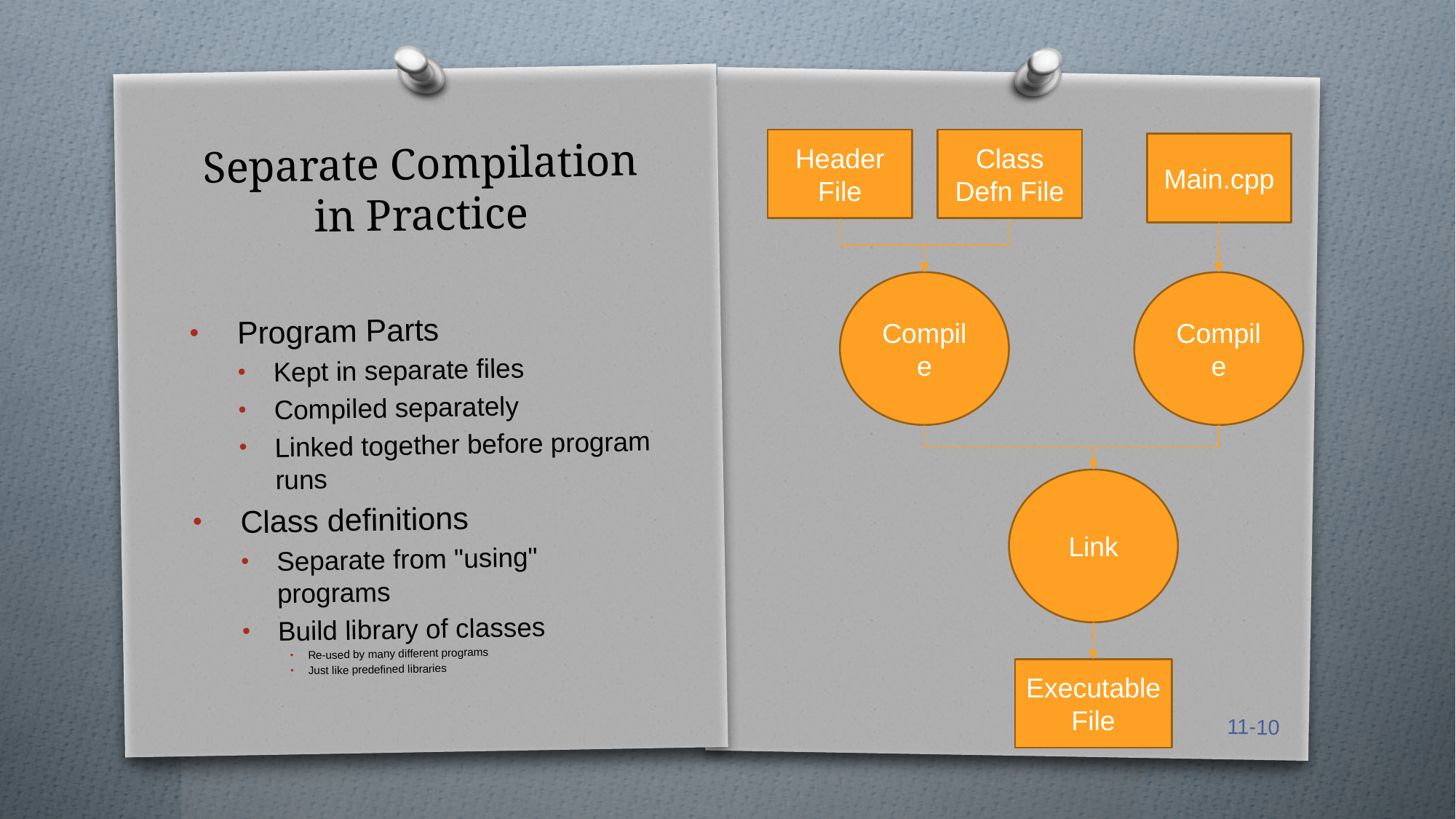

# Separate Compilation in Practice
Header File
Class Defn File
Main.cpp

Compile
Compile
Program Parts
Kept in separate files
Compiled separately
Linked together before program runs
Class definitions
Separate from "using" programs
Build library of classes
Re-used by many different programs
Just like predefined libraries
Link
Executable File
11-10